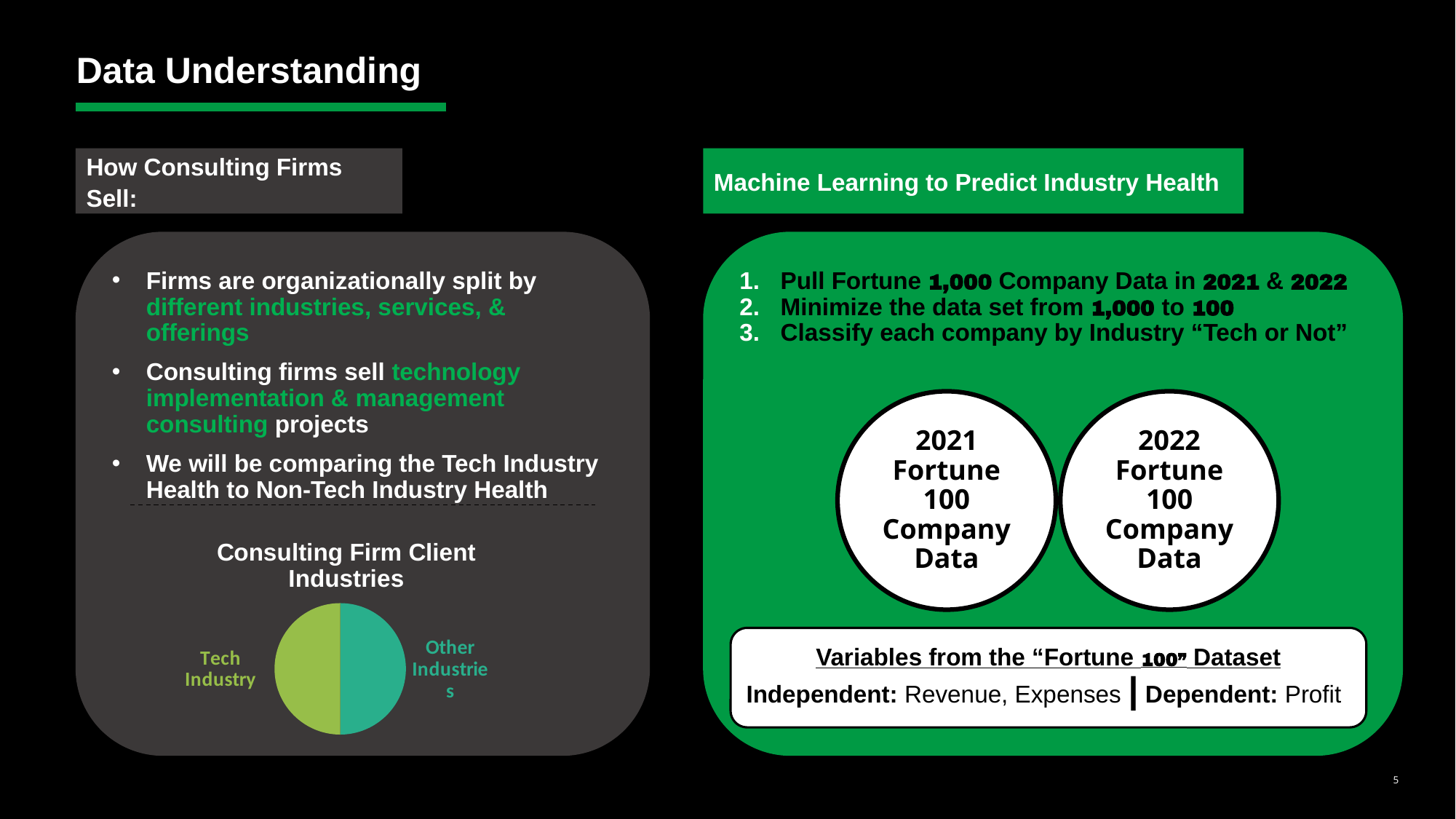

Data Understanding
How Consulting Firms Sell:
Machine Learning to Predict Industry Health
Firms are organizationally split by different industries, services, & offerings

Consulting firms sell technology implementation & management consulting projects

We will be comparing the Tech Industry Health to Non-Tech Industry Health

Pull Fortune 1,000 Company Data in 2021 & 2022
Minimize the data set from 1,000 to 100
Classify each company by Industry “Tech or Not”
2021
Fortune 100 Company Data
2022
Fortune 100 Company Data
Variables from the “Fortune 100” Dataset
Independent: Revenue, Expenses | Dependent: Profit

### Chart: Consulting Firm Client Industries

| Category | Sector |
|---|---|
| Other Industries | 1.0 |
| Tech Industry | 1.0 |